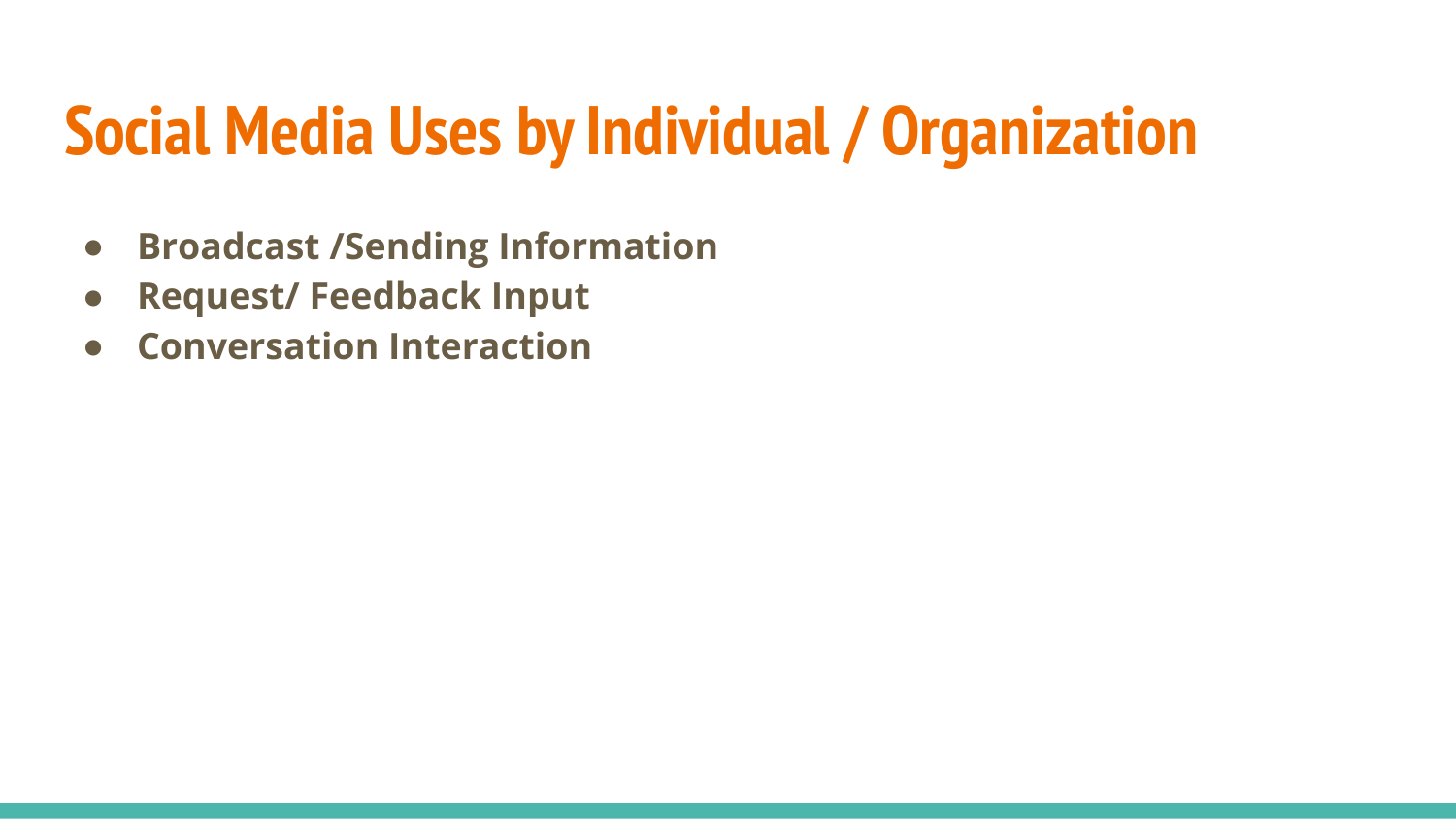

# Social Media Uses by Individual / Organization
Broadcast /Sending Information
Request/ Feedback Input
Conversation Interaction